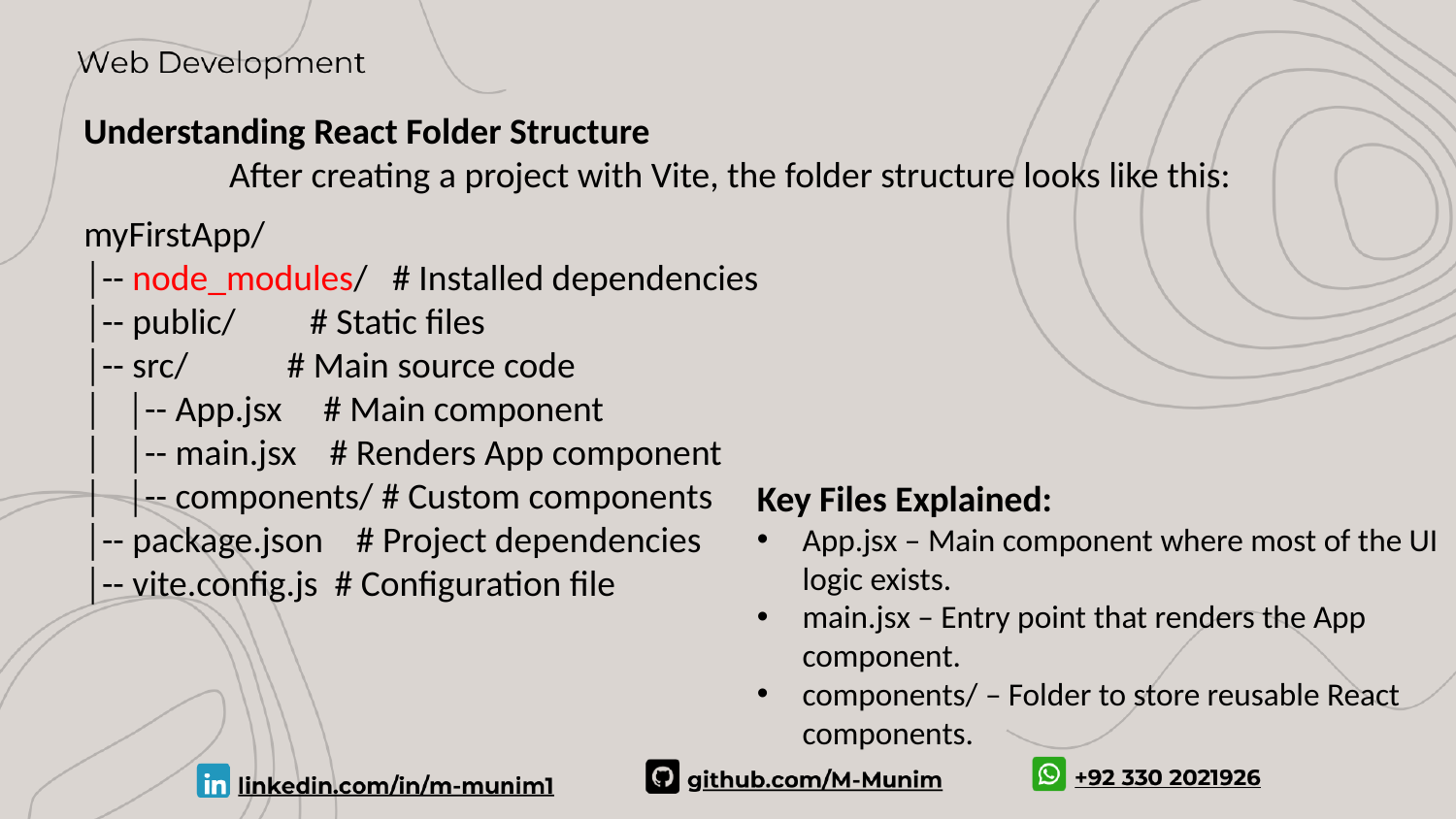

Understanding React Folder Structure
	After creating a project with Vite, the folder structure looks like this:
myFirstApp/
│-- node_modules/   # Installed dependencies
│-- public/         # Static files
│-- src/            # Main source code
│   │-- App.jsx     # Main component
│   │-- main.jsx    # Renders App component
│   │-- components/ # Custom components
│-- package.json    # Project dependencies
│-- vite.config.js  # Configuration file
Key Files Explained:
App.jsx – Main component where most of the UI logic exists.
main.jsx – Entry point that renders the App component.
components/ – Folder to store reusable React components.